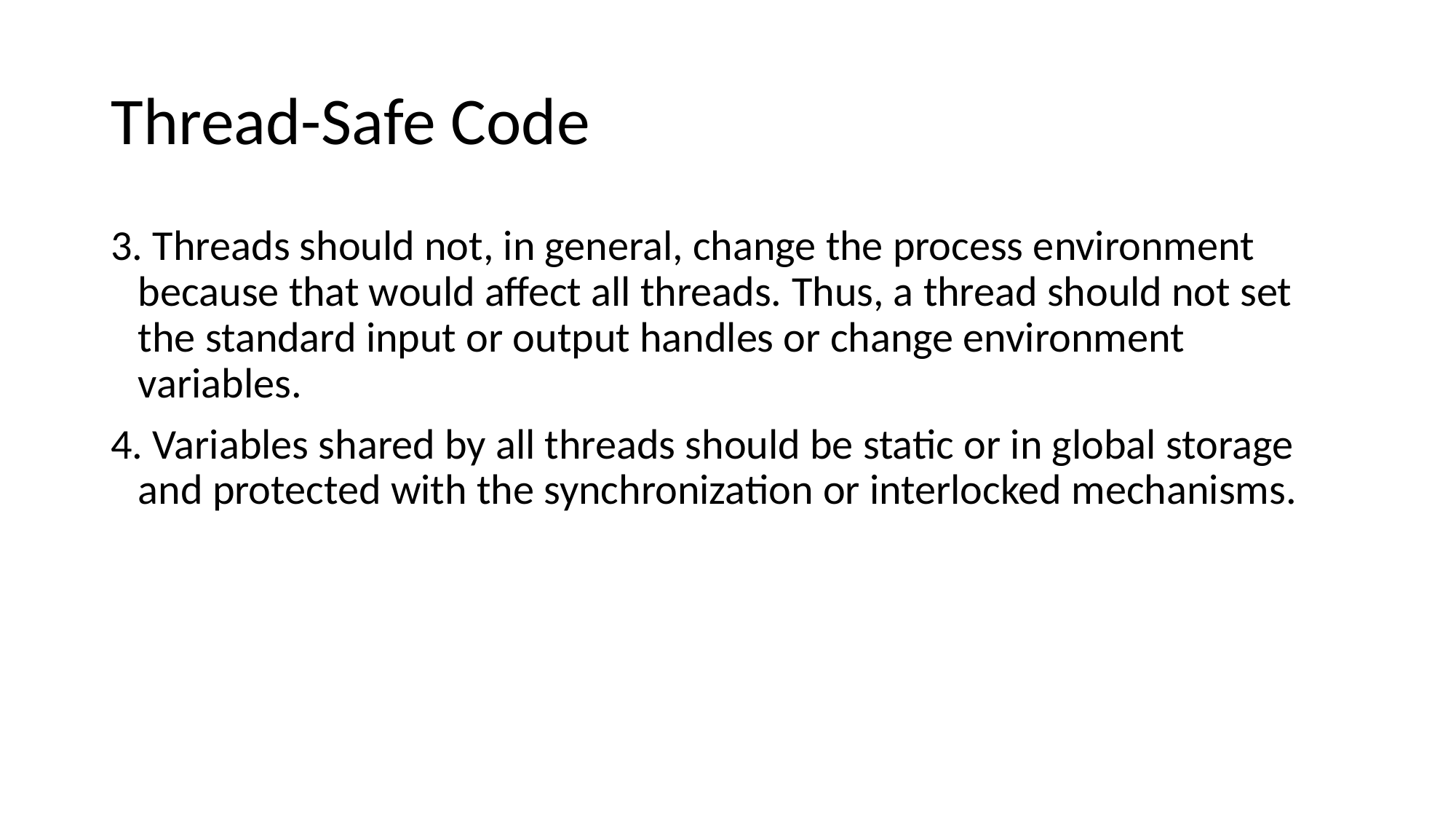

# Thread-Safe Code
3. Threads should not, in general, change the process environment because that would affect all threads. Thus, a thread should not set the standard input or output handles or change environment variables.
4. Variables shared by all threads should be static or in global storage and protected with the synchronization or interlocked mechanisms.